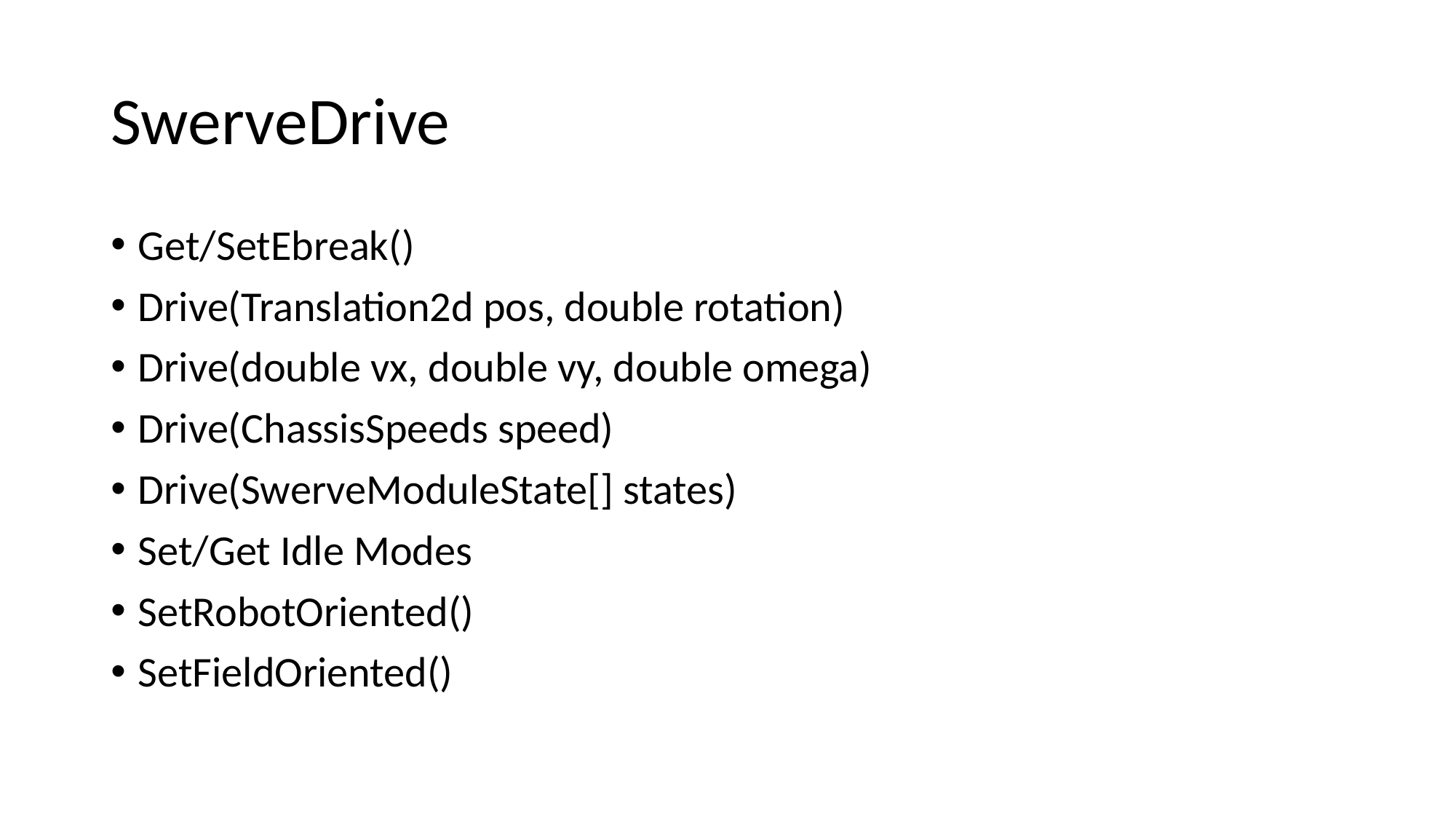

# SwerveDrive
Get/SetEbreak()
Drive(Translation2d pos, double rotation)
Drive(double vx, double vy, double omega)
Drive(ChassisSpeeds speed)
Drive(SwerveModuleState[] states)
Set/Get Idle Modes
SetRobotOriented()
SetFieldOriented()